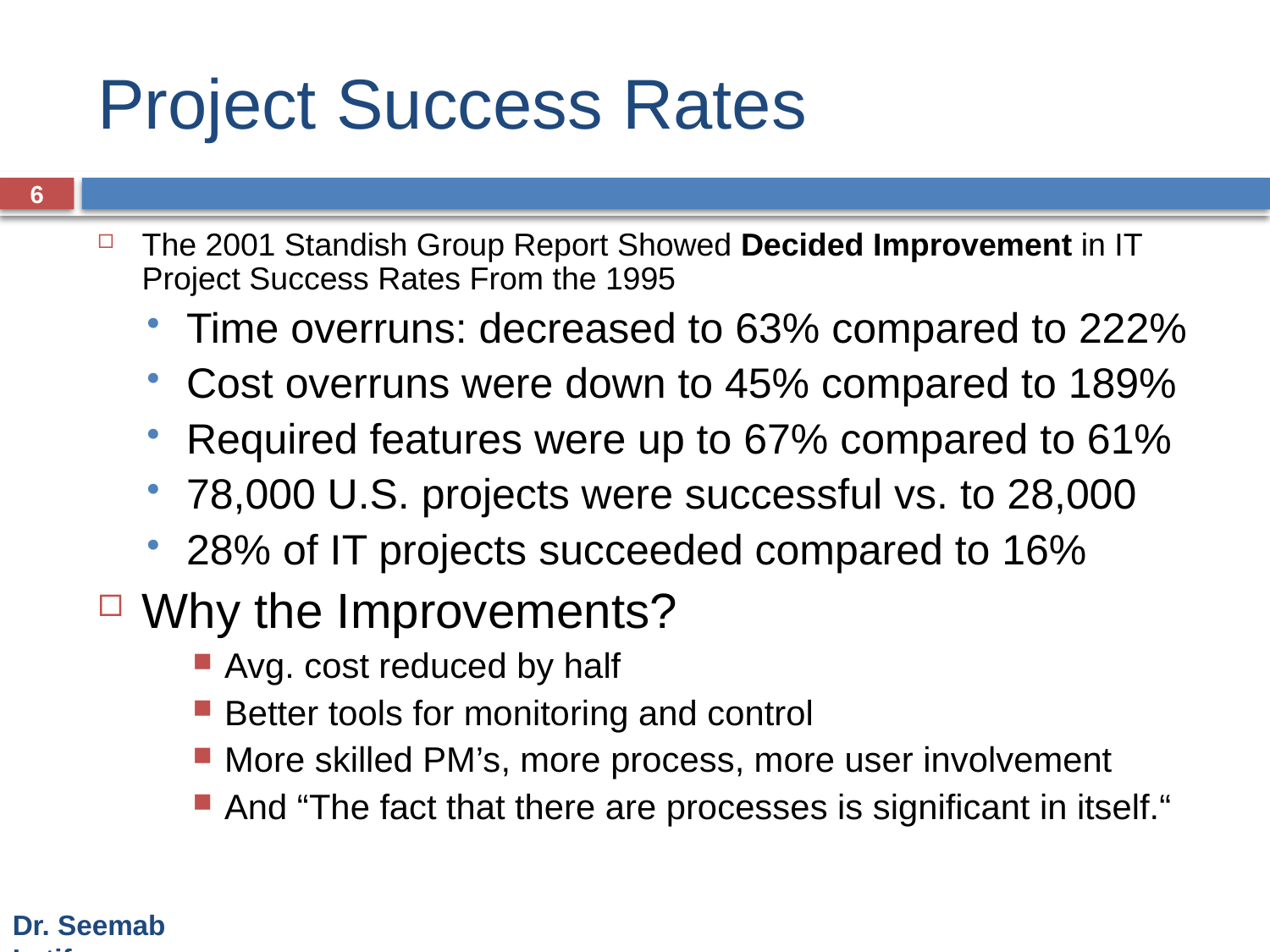

# Project Success Rates
6
The 2001 Standish Group Report Showed Decided Improvement in IT Project Success Rates From the 1995
Time overruns: decreased to 63% compared to 222%
Cost overruns were down to 45% compared to 189%
Required features were up to 67% compared to 61%
78,000 U.S. projects were successful vs. to 28,000
28% of IT projects succeeded compared to 16%
Why the Improvements?
Avg. cost reduced by half
Better tools for monitoring and control
More skilled PM’s, more process, more user involvement
And “The fact that there are processes is significant in itself.“